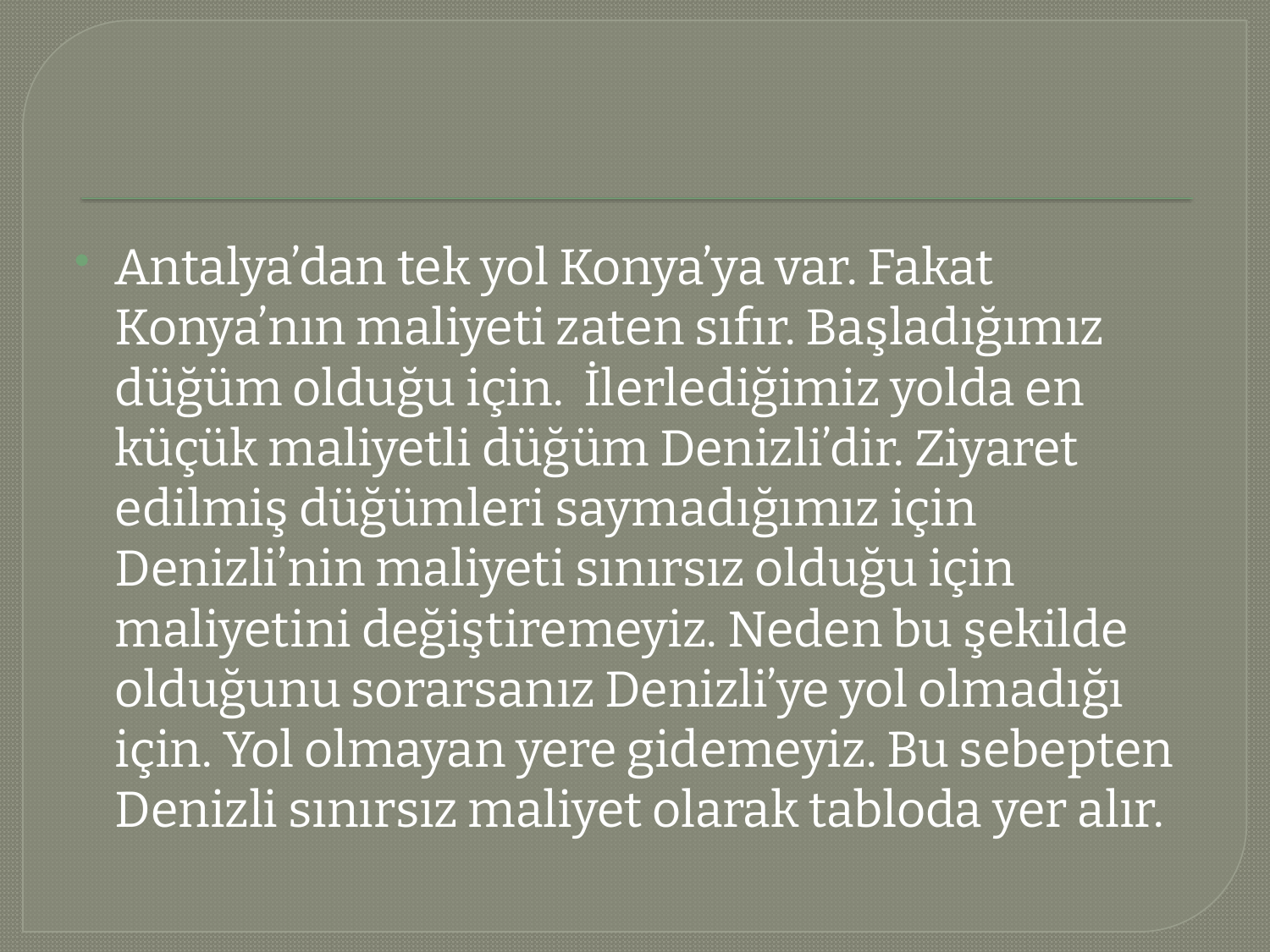

Antalya’dan tek yol Konya’ya var. Fakat Konya’nın maliyeti zaten sıfır. Başladığımız düğüm olduğu için.  İlerlediğimiz yolda en küçük maliyetli düğüm Denizli’dir. Ziyaret edilmiş düğümleri saymadığımız için Denizli’nin maliyeti sınırsız olduğu için maliyetini değiştiremeyiz. Neden bu şekilde olduğunu sorarsanız Denizli’ye yol olmadığı için. Yol olmayan yere gidemeyiz. Bu sebepten Denizli sınırsız maliyet olarak tabloda yer alır.